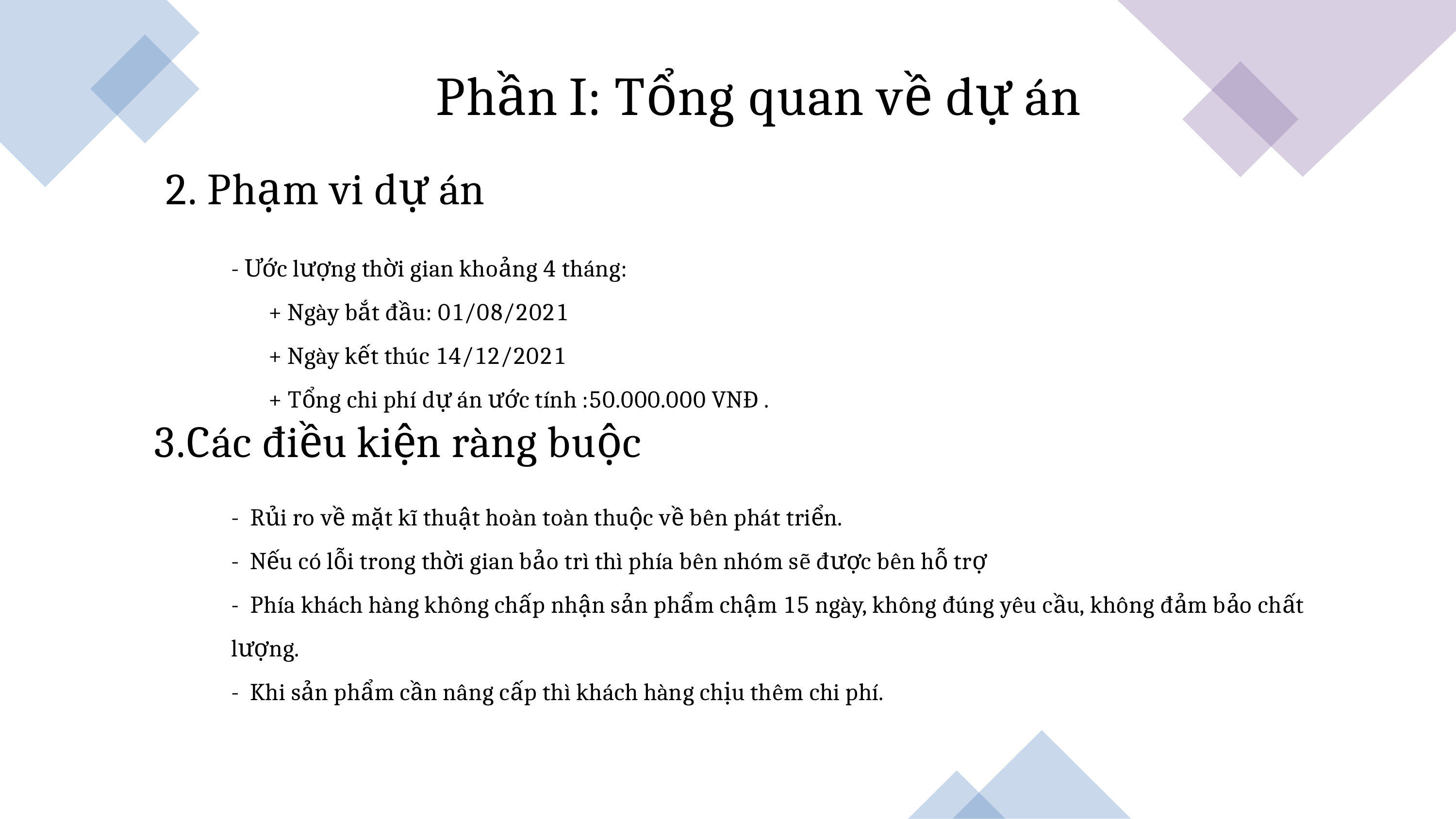

Phần I: Tổng quan về dự án

2. Phạm vi dự án
- Ước lượng thời gian khoảng 4 tháng:
       + Ngày bắt đầu: 01/08/2021
       + Ngày kết thúc 14/12/2021
       + Tổng chi phí dự án ước tính :50.000.000 VNĐ .

3.Các điều kiện ràng buộc
-  Rủi ro về mặt kĩ thuật hoàn toàn thuộc về bên phát triển.
-  Nếu có lỗi trong thời gian bảo trì thì phía bên nhóm sẽ được bên hỗ trợ
-  Phía khách hàng không chấp nhận sản phẩm chậm 15 ngày, không đúng yêu cầu, không đảm bảo chất lượng.
-  Khi sản phẩm cần nâng cấp thì khách hàng chịu thêm chi phí.